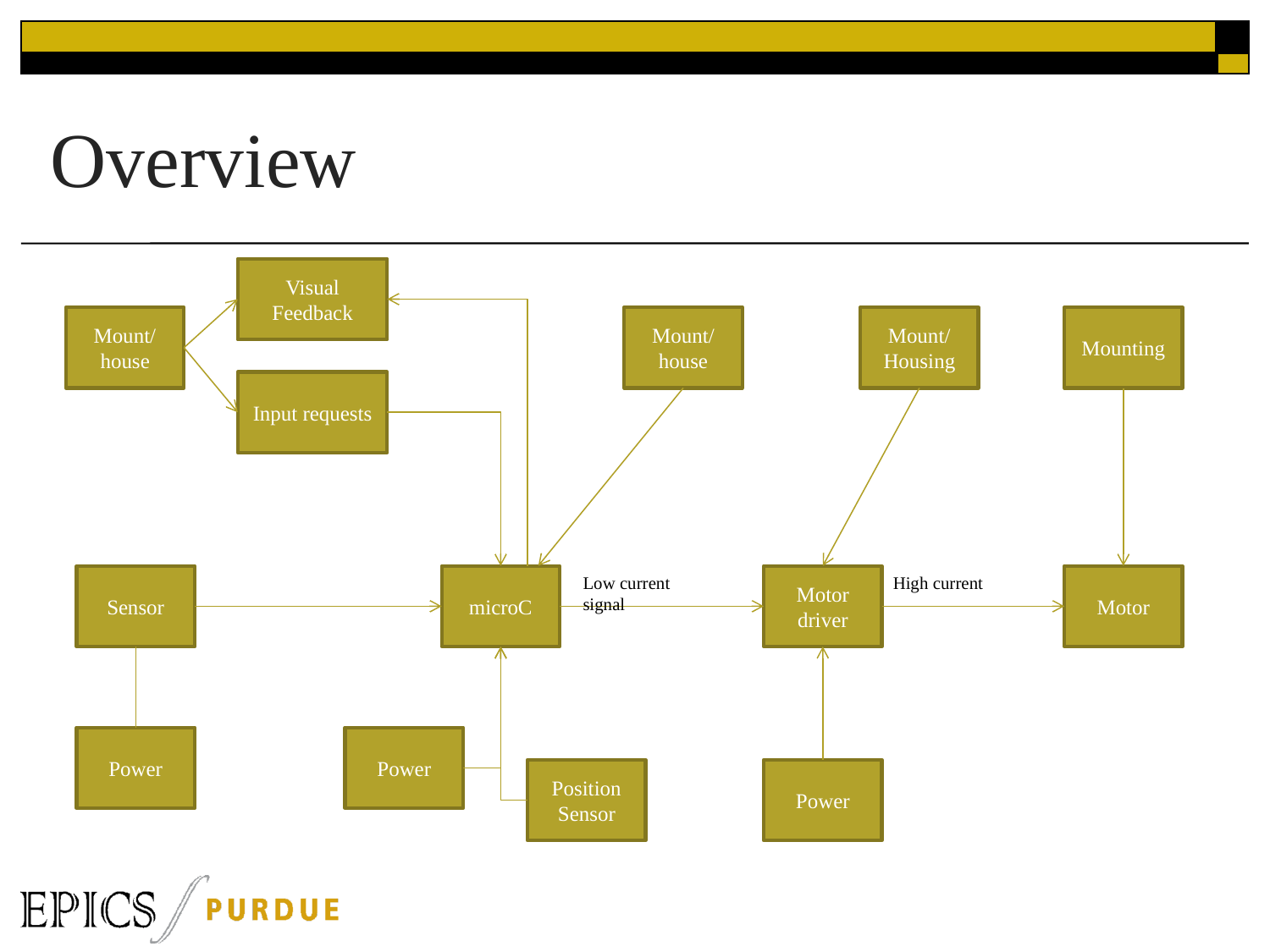

Overview
Visual Feedback
Mount/
house
Mount/
house
Mount/
Housing
Mounting
Input requests
Sensor
microC
Low current
signal
Motor driver
Motor
High current
Power
Power
Position Sensor
Power